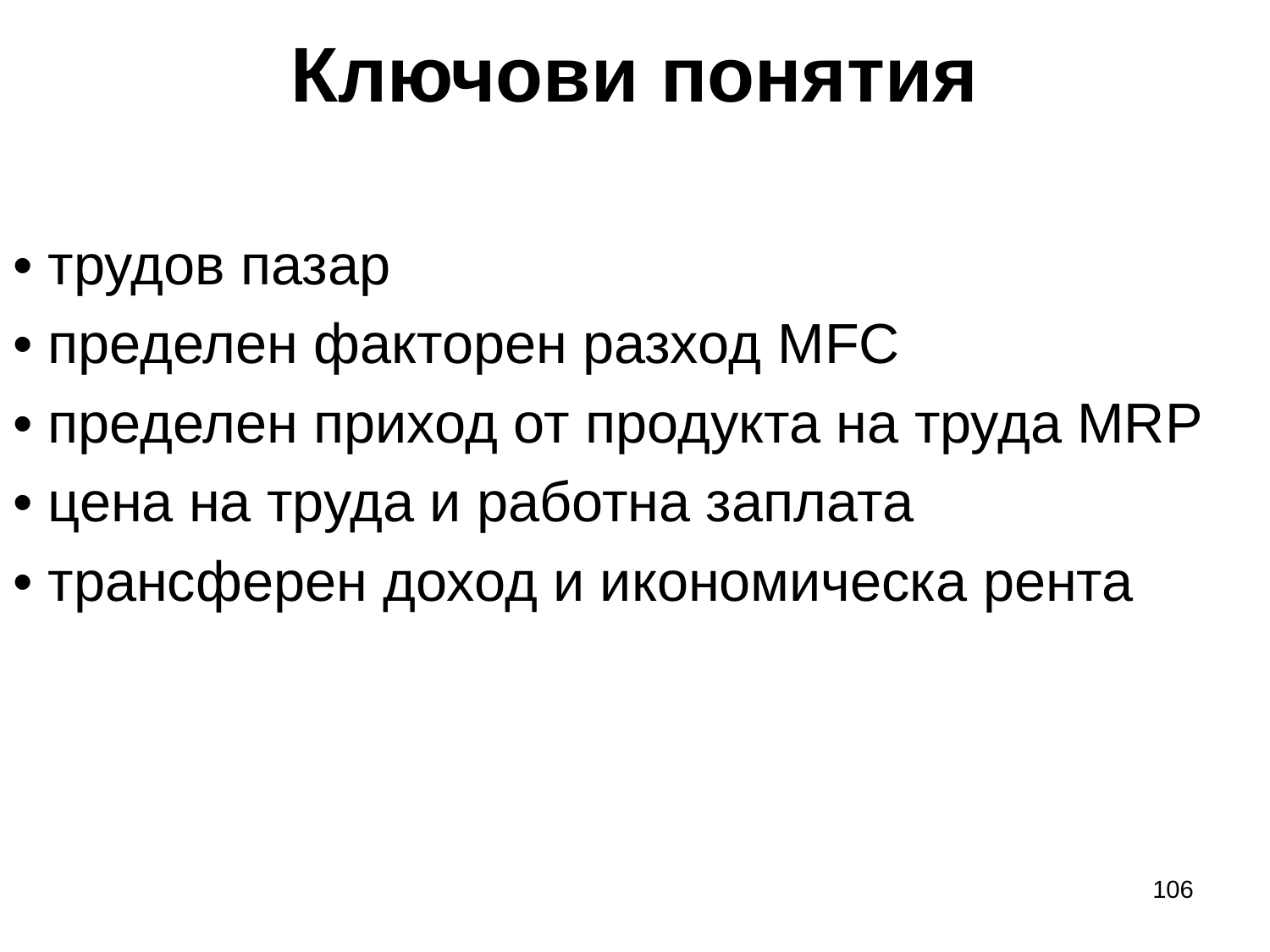

# Ключови понятия
• трудов пазар
• пределен факторен разход MFC
• пределен приход от продукта на труда MRP
• цена на труда и работна заплата
• трансферен доход и икономическа рента
106